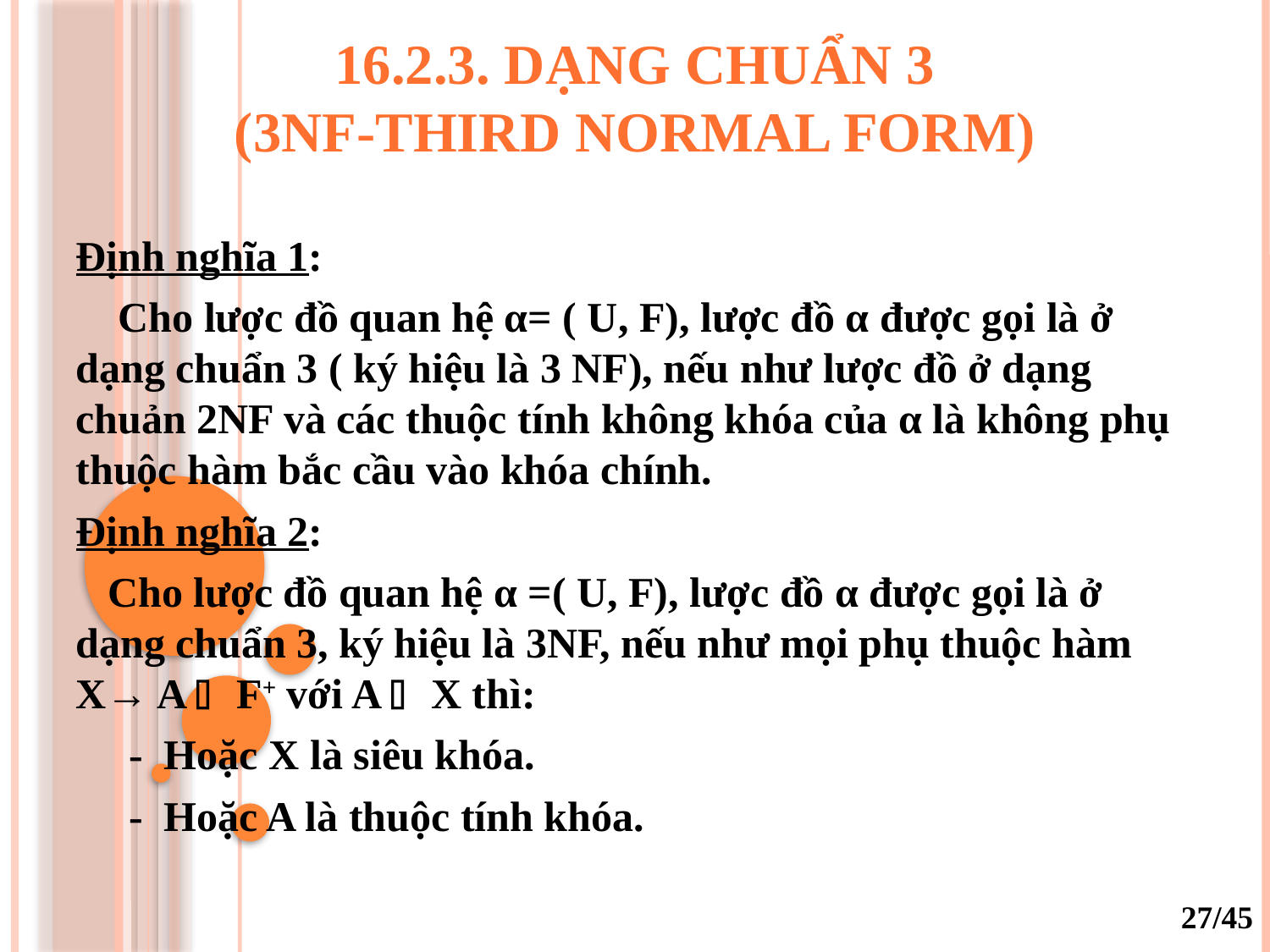

# 16.2.3. dạng chUẩn 3 (3NF-THiRD normal form)
Định nghĩa 1:
    Cho lược đồ quan hệ α= ( U, F), lược đồ α được gọi là ở dạng chuẩn 3 ( ký hiệu là 3 NF), nếu như lược đồ ở dạng chuản 2NF và các thuộc tính không khóa của α là không phụ thuộc hàm bắc cầu vào khóa chính.
Định nghĩa 2:
   Cho lược đồ quan hệ α =( U, F), lược đồ α được gọi là ở dạng chuẩn 3, ký hiệu là 3NF, nếu như mọi phụ thuộc hàm X→ A ∈ F+ với A ∉ X thì:
     -  Hoặc X là siêu khóa.
     -  Hoặc A là thuộc tính khóa.

27/45